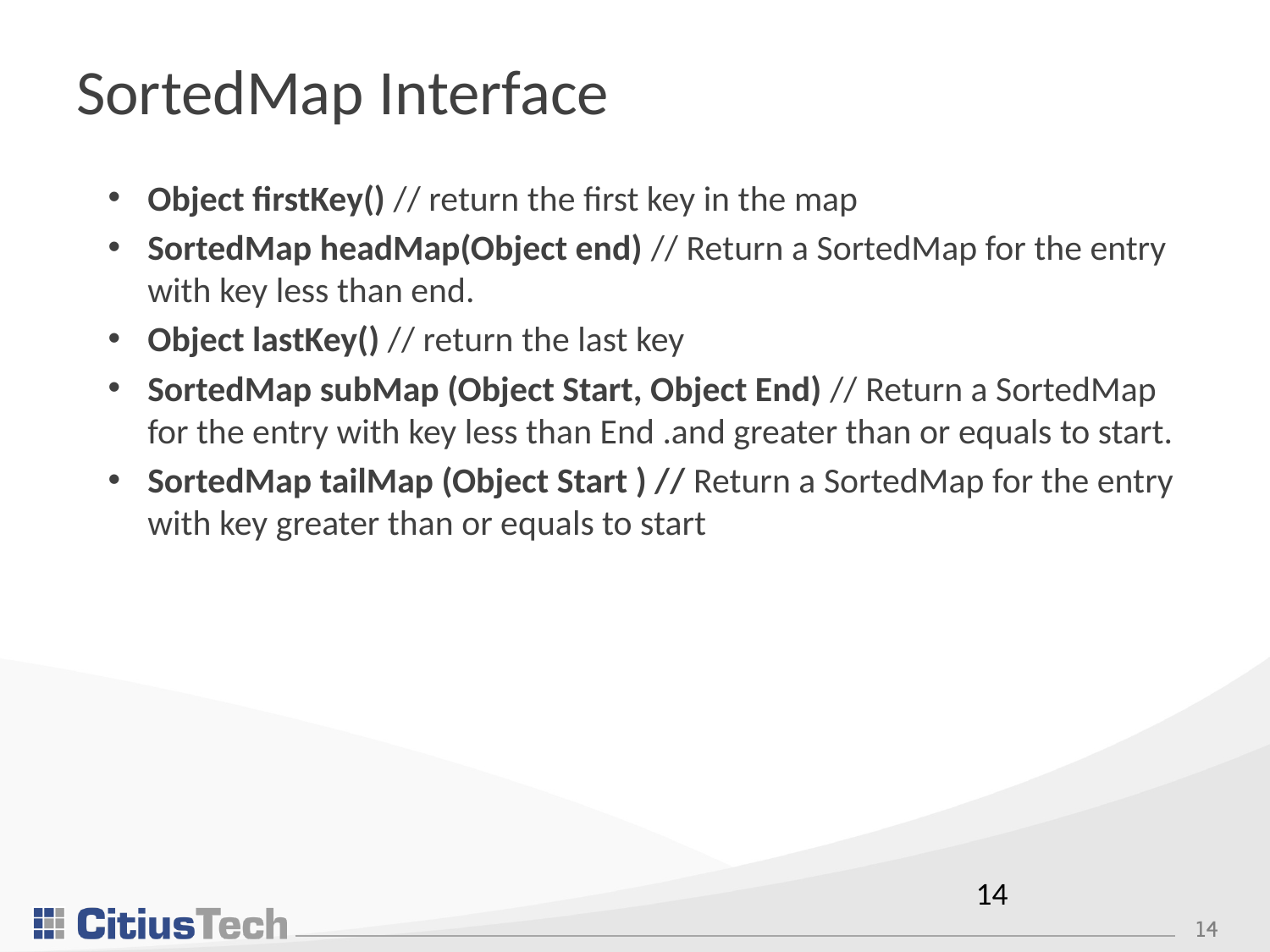

# SortedMap Interface
Object firstKey() // return the first key in the map
SortedMap headMap(Object end) // Return a SortedMap for the entry with key less than end.
Object lastKey() // return the last key
SortedMap subMap (Object Start, Object End) // Return a SortedMap for the entry with key less than End .and greater than or equals to start.
SortedMap tailMap (Object Start ) // Return a SortedMap for the entry with key greater than or equals to start

14